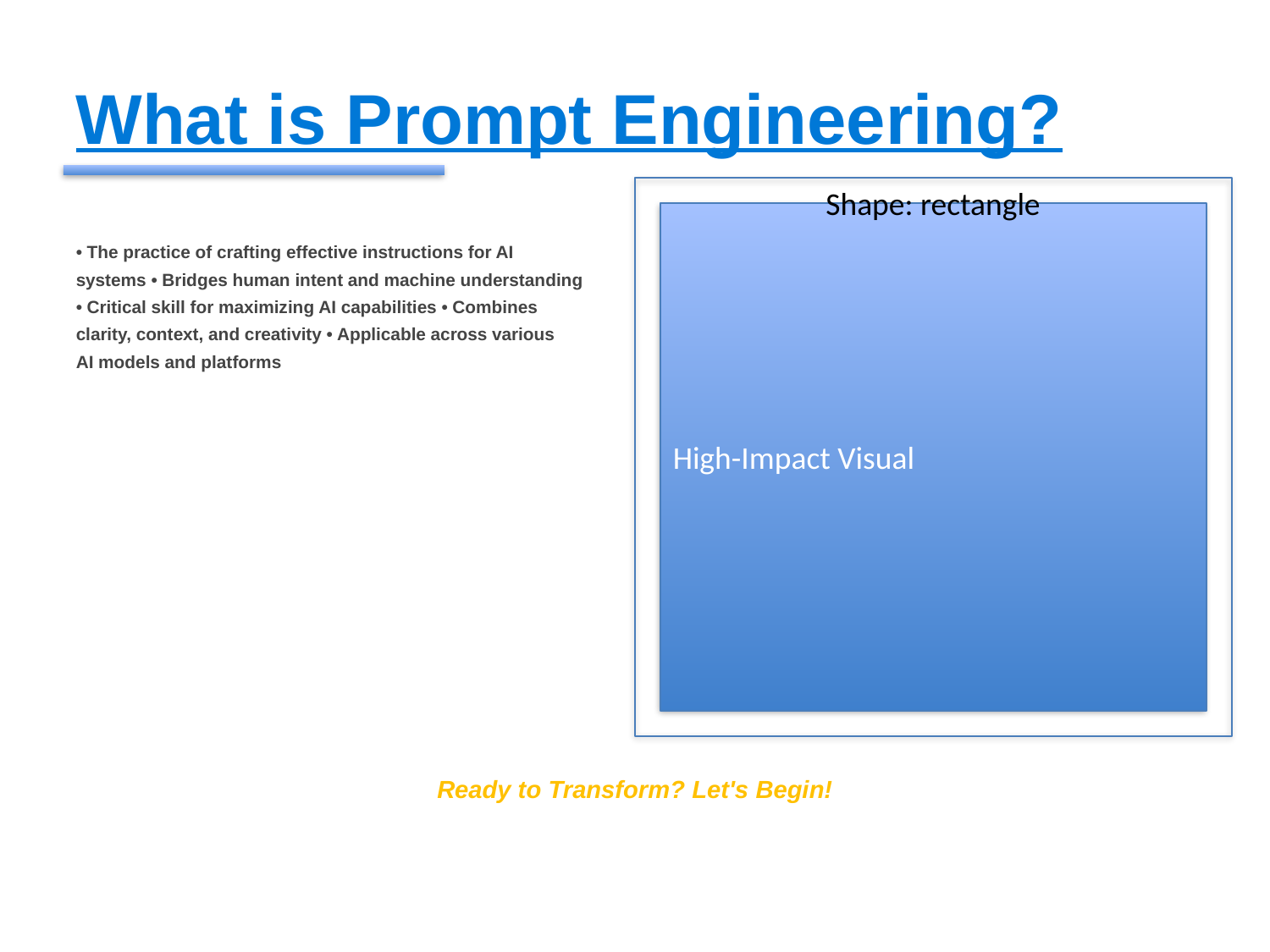

#
What is Prompt Engineering?

Shape: rectangle
High-Impact Visual

• The practice of crafting effective instructions for AI
systems • Bridges human intent and machine understanding
• Critical skill for maximizing AI capabilities • Combines
clarity, context, and creativity • Applicable across various
AI models and platforms
Ready to Transform? Let's Begin!